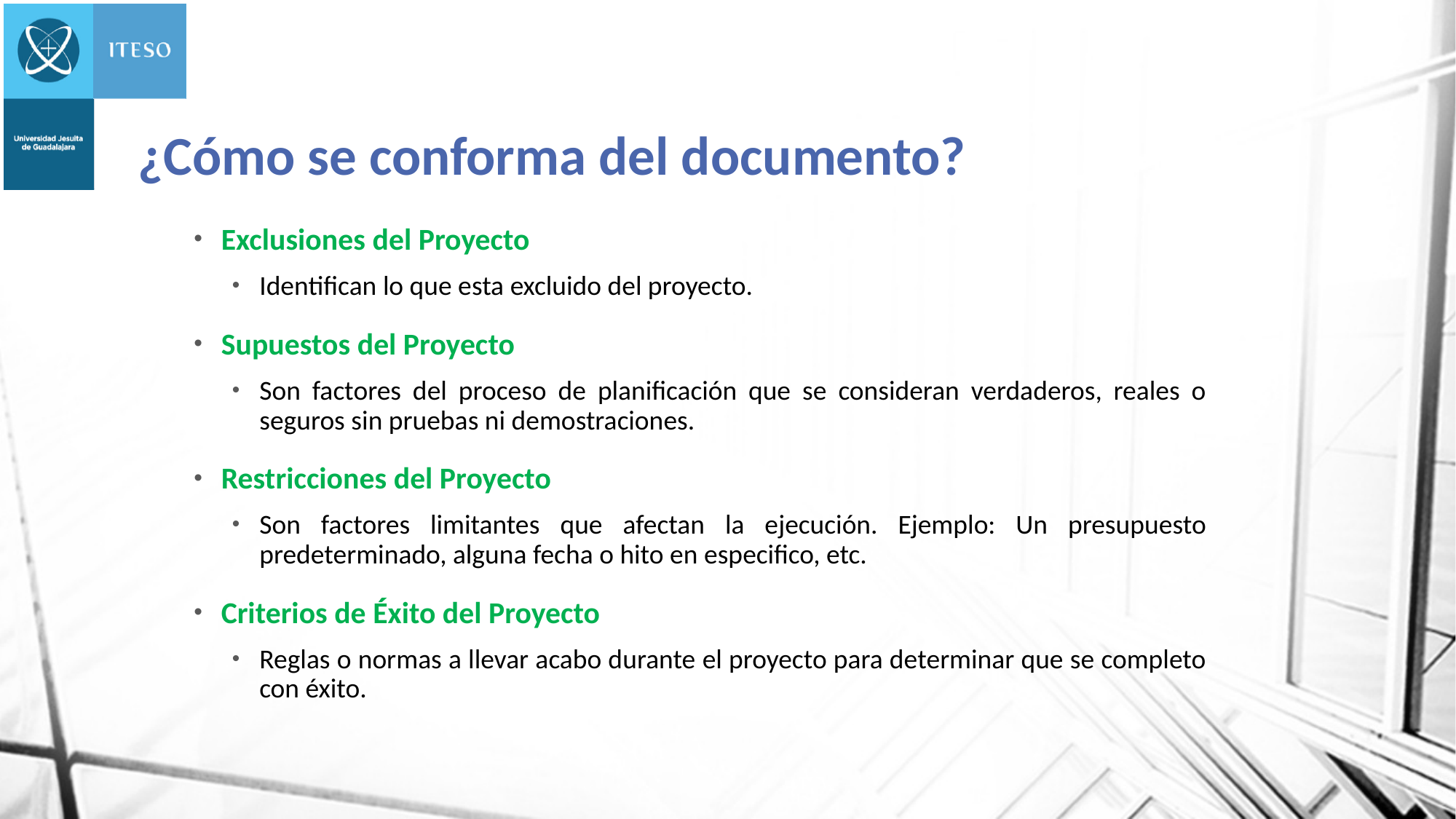

# ¿Cómo se conforma del documento?
Exclusiones del Proyecto
Identifican lo que esta excluido del proyecto.
Supuestos del Proyecto
Son factores del proceso de planificación que se consideran verdaderos, reales o seguros sin pruebas ni demostraciones.
Restricciones del Proyecto
Son factores limitantes que afectan la ejecución. Ejemplo: Un presupuesto predeterminado, alguna fecha o hito en especifico, etc.
Criterios de Éxito del Proyecto
Reglas o normas a llevar acabo durante el proyecto para determinar que se completo con éxito.